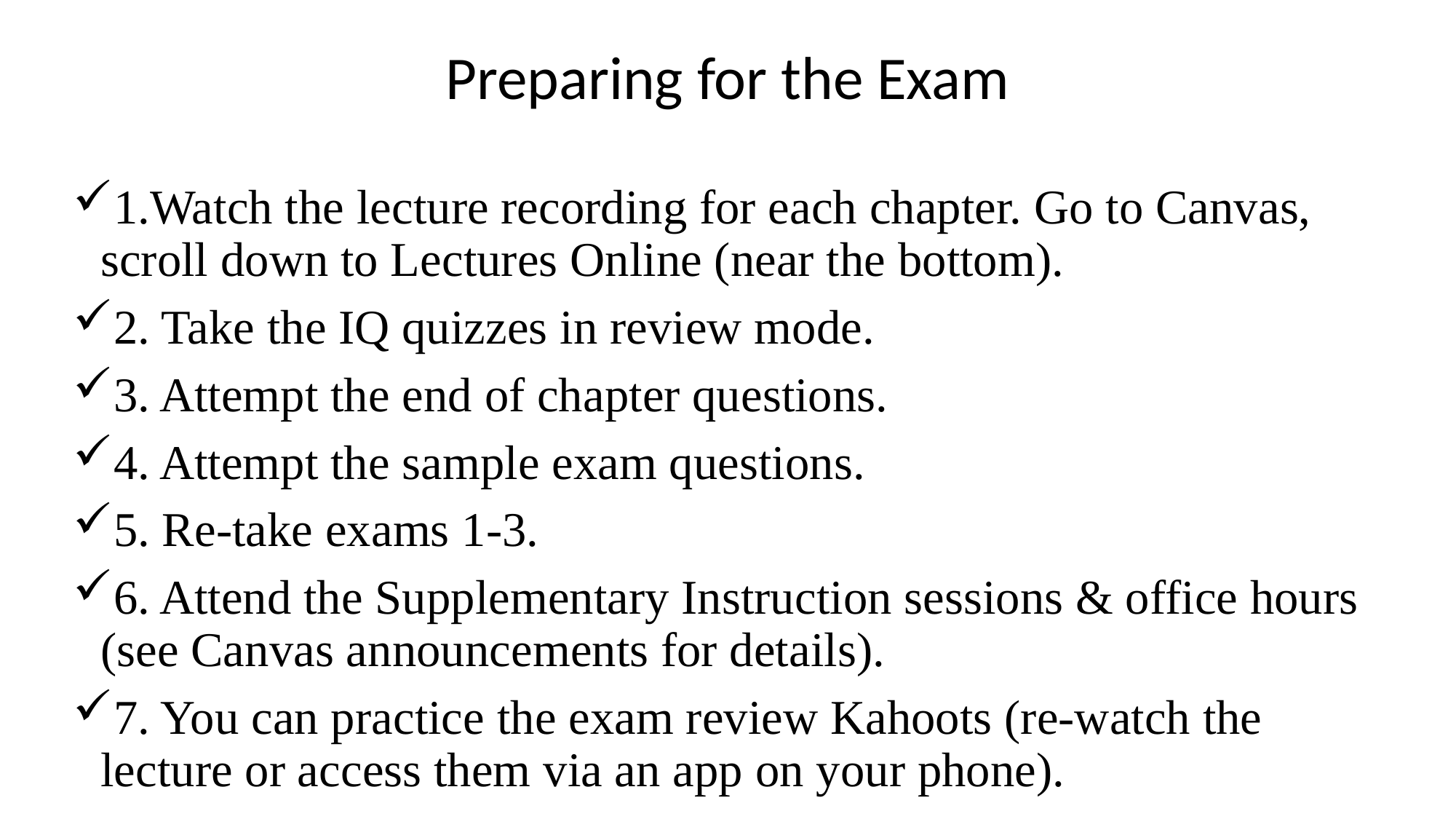

# Preparing for the Exam
1.Watch the lecture recording for each chapter. Go to Canvas, scroll down to Lectures Online (near the bottom).
2. Take the IQ quizzes in review mode.
3. Attempt the end of chapter questions.
4. Attempt the sample exam questions.
5. Re-take exams 1-3.
6. Attend the Supplementary Instruction sessions & office hours (see Canvas announcements for details).
7. You can practice the exam review Kahoots (re-watch the lecture or access them via an app on your phone).